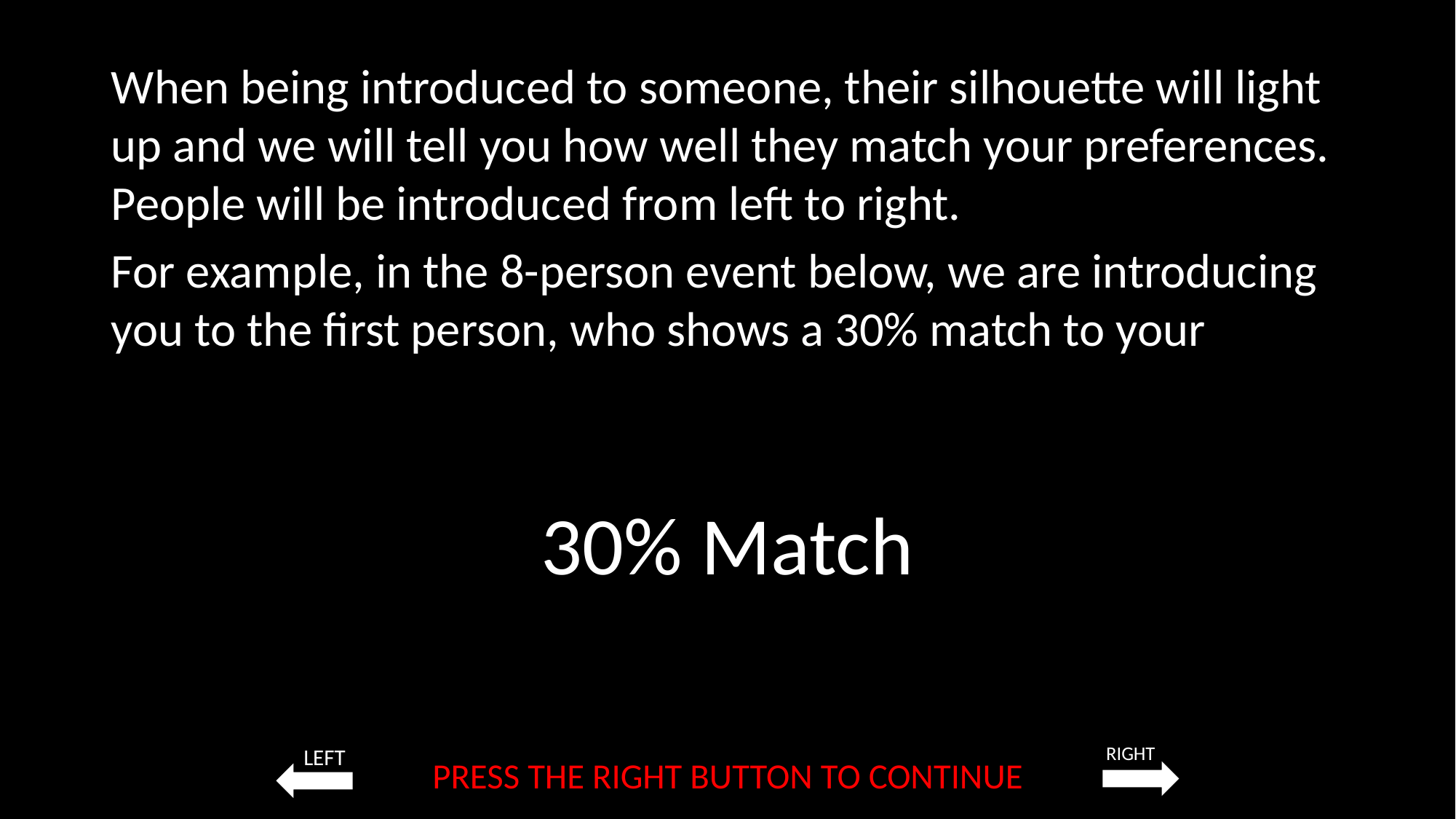

When being introduced to someone, their silhouette will light up and we will tell you how well they match your preferences. People will be introduced from left to right.
For example, in the 8-person event below, we are introducing you to the first person, who shows a 30% match to your preferences.

30% Match

PRESS THE RIGHT BUTTON TO CONTINUE
RIGHT

LEFT